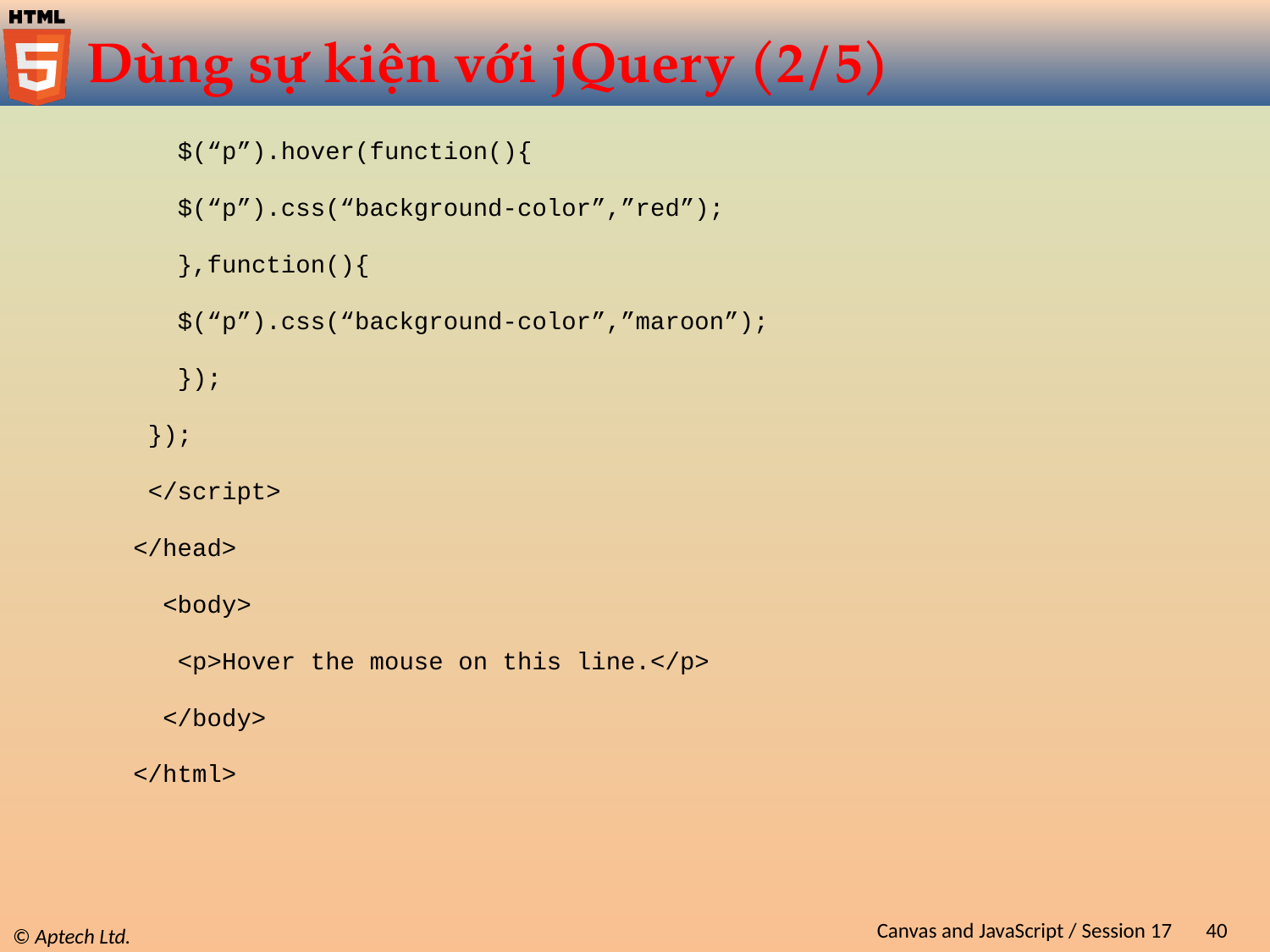

# Dùng sự kiện với jQuery (2/5)
    $(“p”).hover(function(){
    $(“p”).css(“background-color”,”red”);
    },function(){
    $(“p”).css(“background-color”,”maroon”);
    });
  });
  </script>
 </head>
   <body>
    <p>Hover the mouse on this line.</p>
   </body>
 </html>
Canvas and JavaScript / Session 17
40